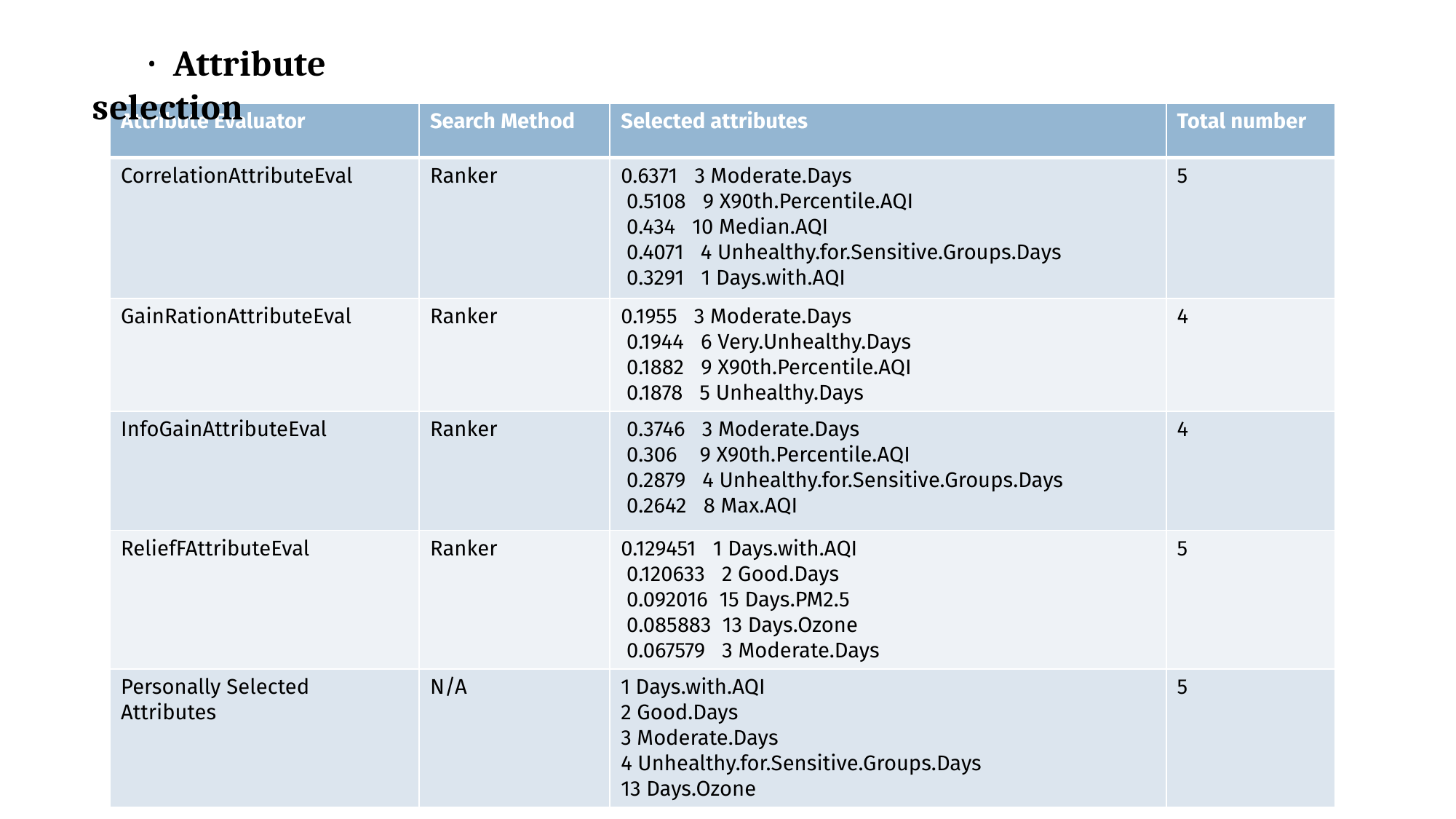

∙  Attribute selection
| Attribute Evaluator | Search Method | Selected attributes | Total number |
| --- | --- | --- | --- |
| CorrelationAttributeEval | Ranker | 0.6371 3 Moderate.Days 0.5108 9 X90th.Percentile.AQI 0.434 10 Median.AQI 0.4071 4 Unhealthy.for.Sensitive.Groups.Days 0.3291 1 Days.with.AQI | 5 |
| GainRationAttributeEval | Ranker | 0.1955 3 Moderate.Days 0.1944 6 Very.Unhealthy.Days 0.1882 9 X90th.Percentile.AQI 0.1878 5 Unhealthy.Days | 4 |
| InfoGainAttributeEval | Ranker | 0.3746 3 Moderate.Days 0.306 9 X90th.Percentile.AQI 0.2879 4 Unhealthy.for.Sensitive.Groups.Days 0.2642 8 Max.AQI | 4 |
| ReliefFAttributeEval | Ranker | 0.129451 1 Days.with.AQI 0.120633 2 Good.Days 0.092016 15 Days.PM2.5 0.085883 13 Days.Ozone 0.067579 3 Moderate.Days | 5 |
| Personally Selected Attributes | N/A | 1 Days.with.AQI 2 Good.Days 3 Moderate.Days 4 Unhealthy.for.Sensitive.Groups.Days 13 Days.Ozone | 5 |